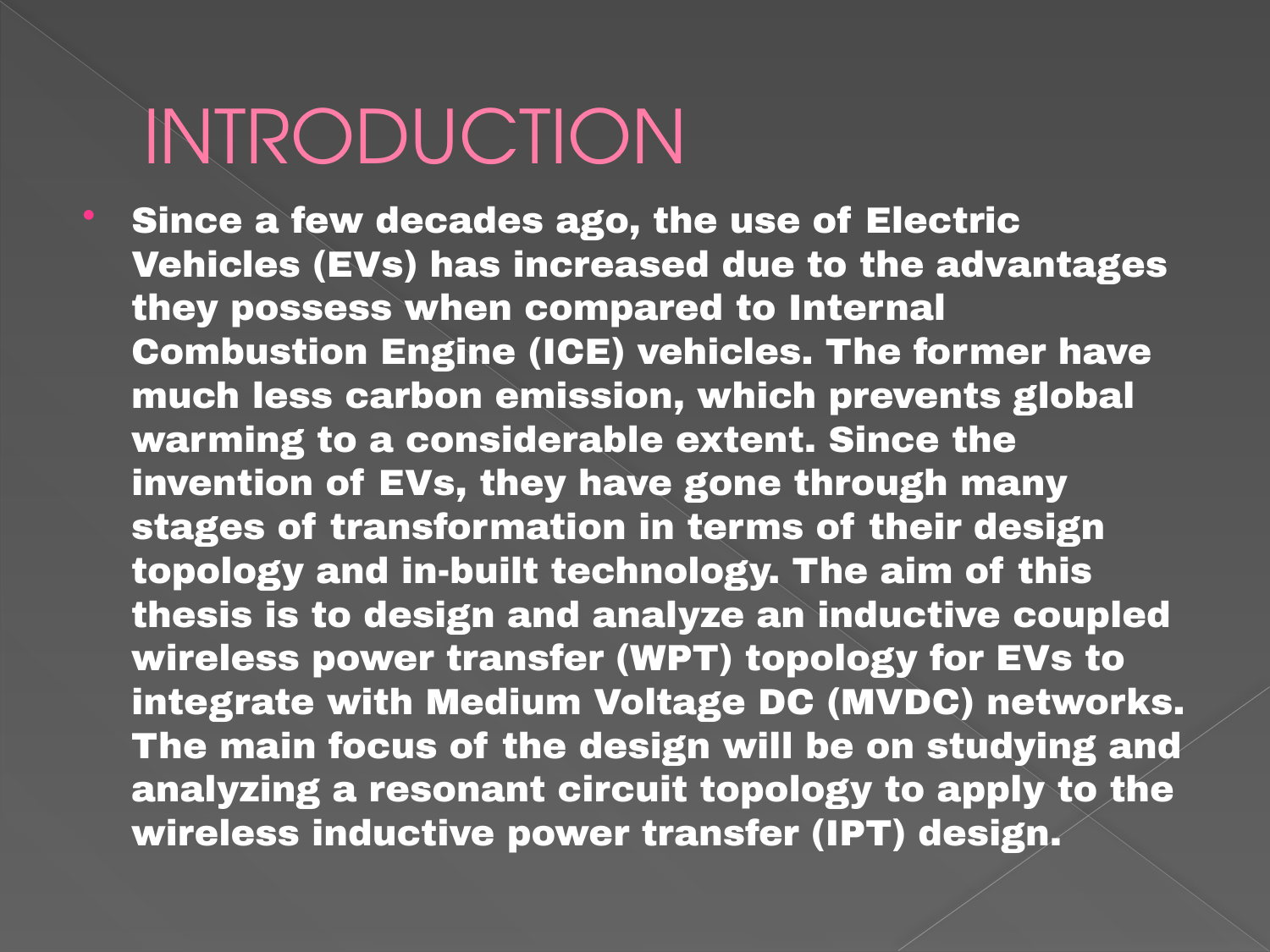

# INTRODUCTION
Since a few decades ago, the use of Electric Vehicles (EVs) has increased due to the advantages they possess when compared to Internal Combustion Engine (ICE) vehicles. The former have much less carbon emission, which prevents global warming to a considerable extent. Since the invention of EVs, they have gone through many stages of transformation in terms of their design topology and in-built technology. The aim of this thesis is to design and analyze an inductive coupled wireless power transfer (WPT) topology for EVs to integrate with Medium Voltage DC (MVDC) networks. The main focus of the design will be on studying and analyzing a resonant circuit topology to apply to the wireless inductive power transfer (IPT) design.